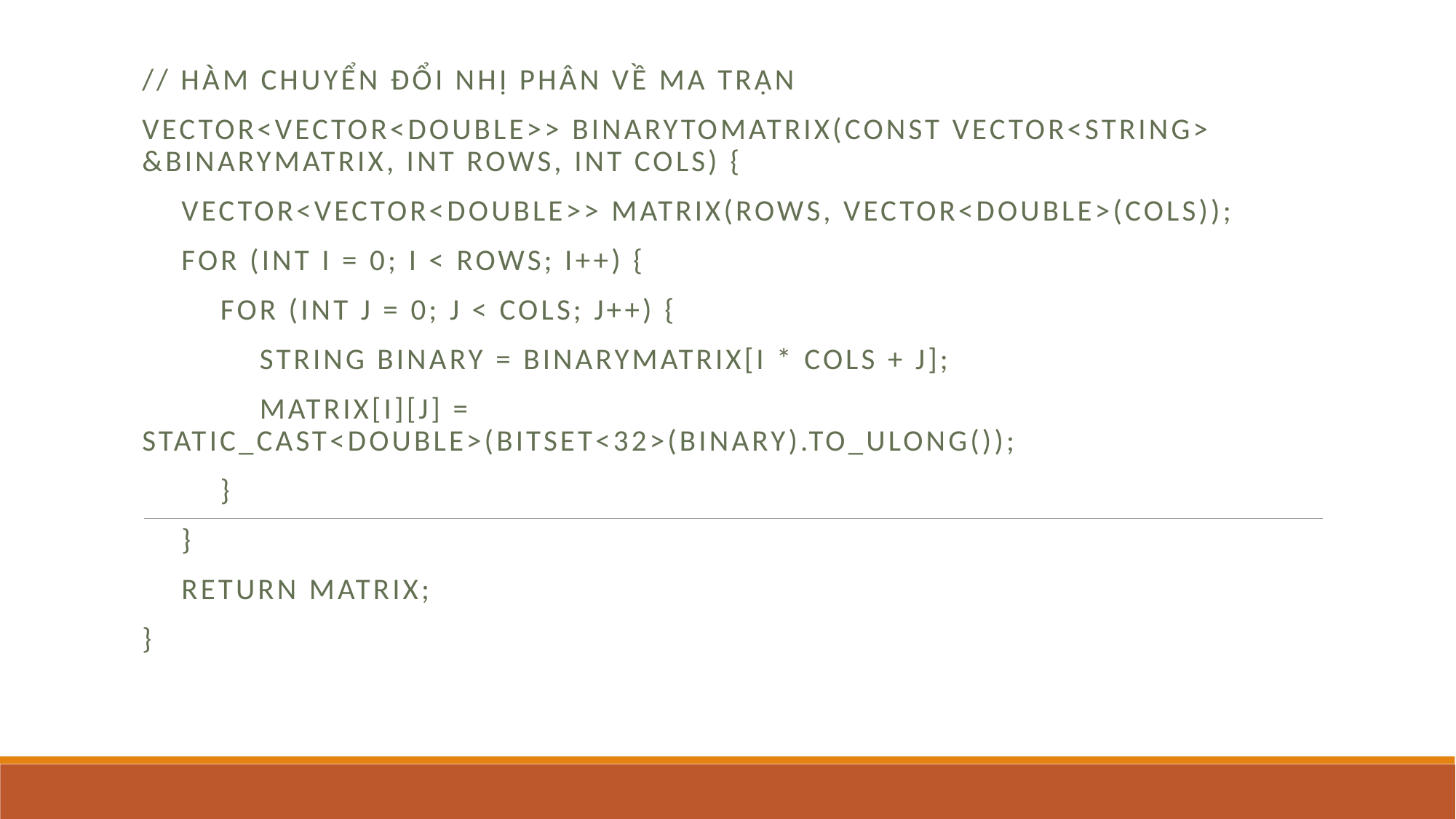

// Hàm chuyển đổi nhị phân về ma trận
vector<vector<double>> binaryToMatrix(const vector<string> &binaryMatrix, int rows, int cols) {
    vector<vector<double>> matrix(rows, vector<double>(cols));
    for (int i = 0; i < rows; i++) {
        for (int j = 0; j < cols; j++) {
            string binary = binaryMatrix[i * cols + j];
            matrix[i][j] = static_cast<double>(bitset<32>(binary).to_ulong());
        }
    }
    return matrix;
}